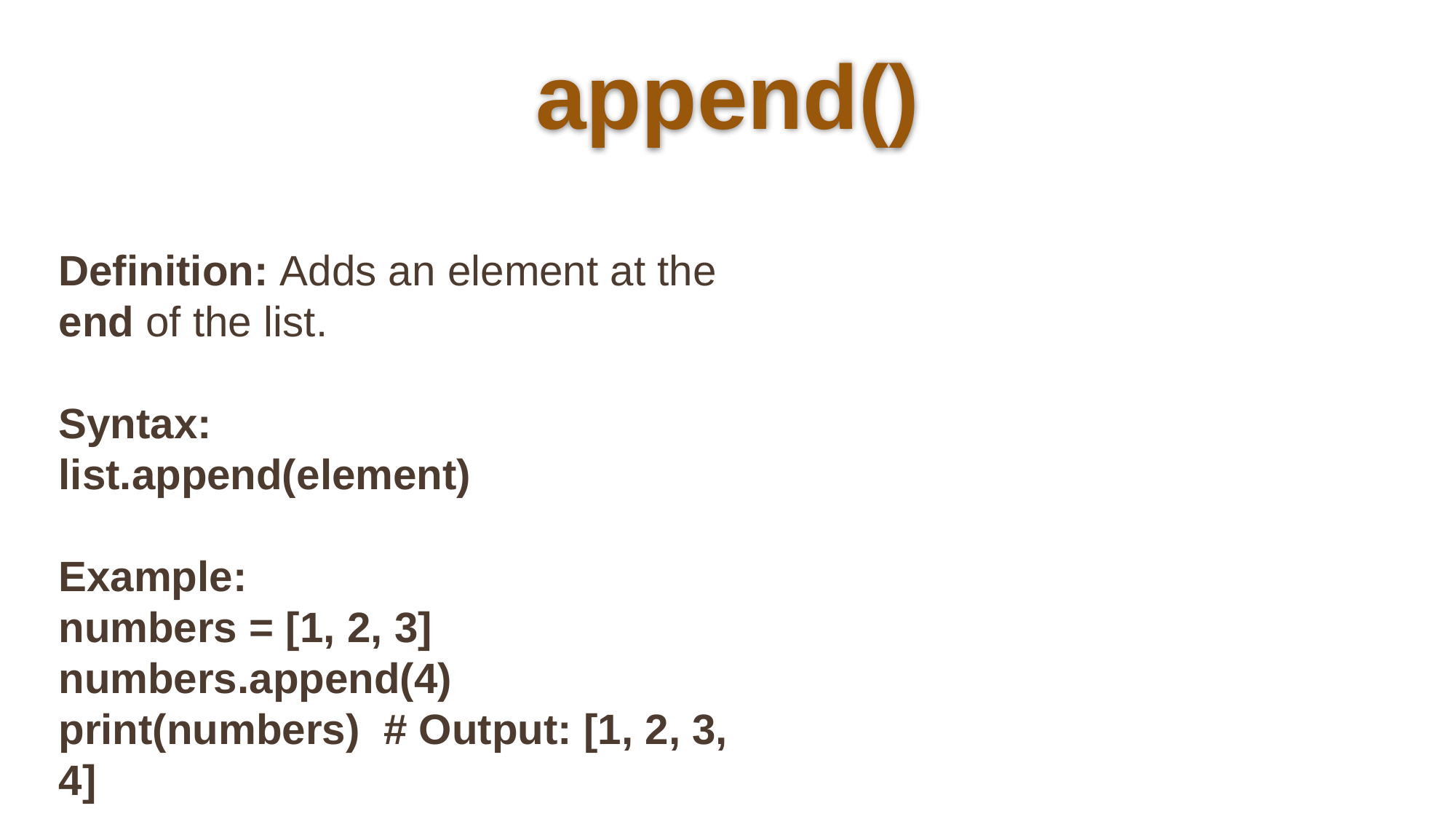

# append()
Definition: Adds an element at the end of the list.

Syntax:
list.append(element)

Example:
numbers = [1, 2, 3]
numbers.append(4)
print(numbers)  # Output: [1, 2, 3, 4]